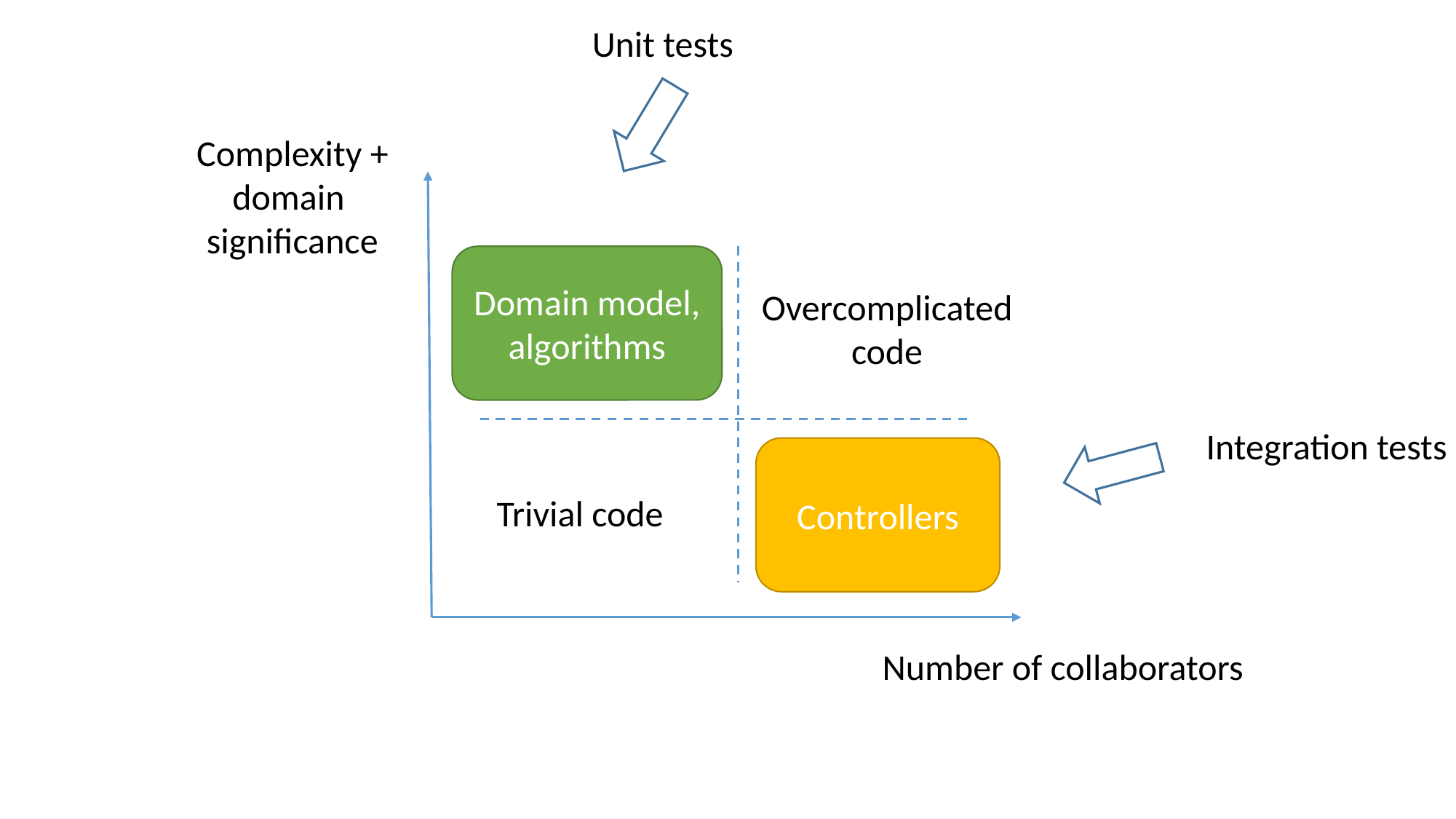

Unit tests

Complexity +
domain
significance
Domain model,
algorithms
Overcomplicated
code
Integration tests
Controllers

Trivial code
Number of collaborators